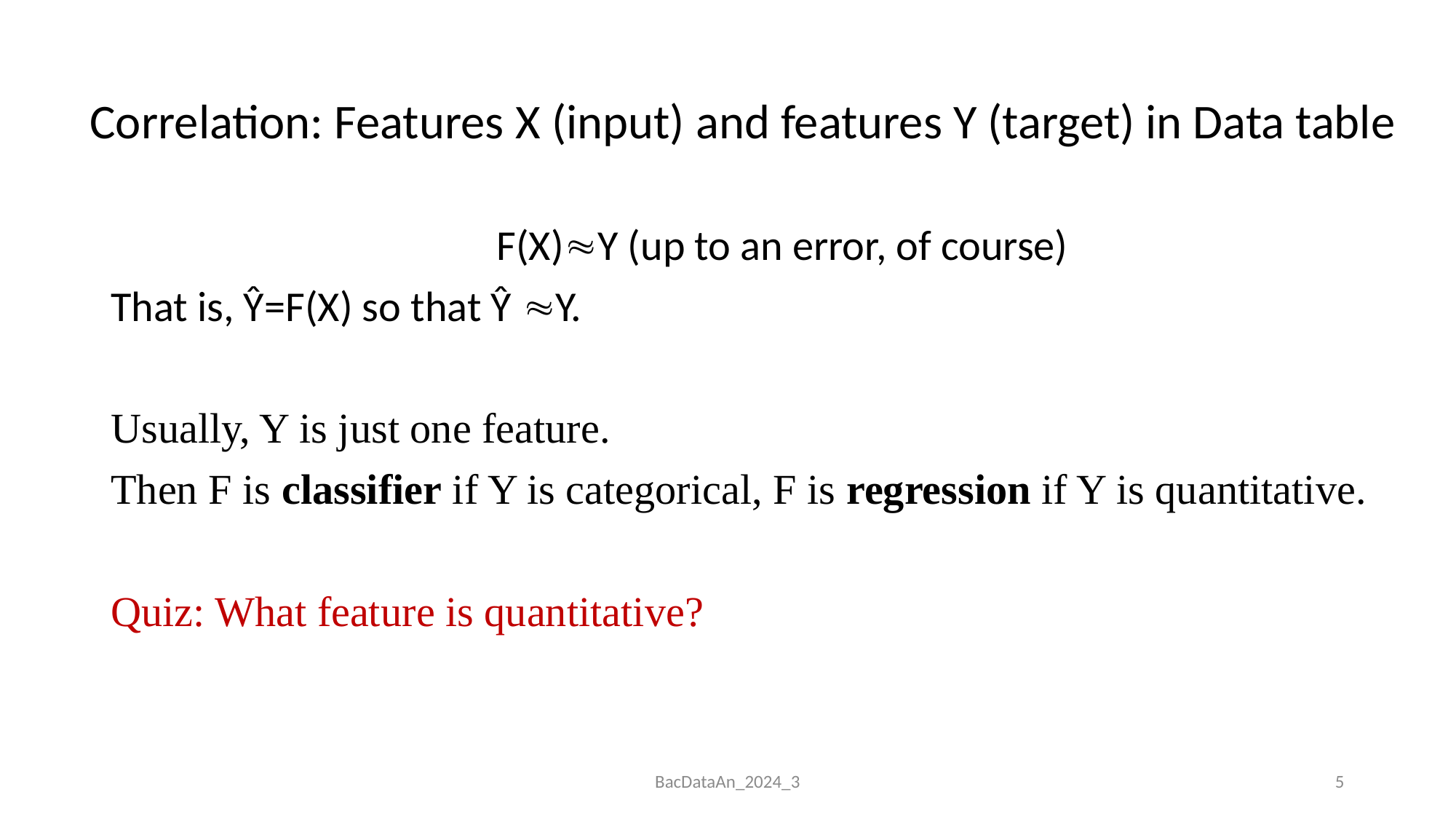

# Correlation: Features X (input) and features Y (target) in Data table
                                        F(X)≈Y (up to an error, of course)
That is, Ŷ=F(X) so that Ŷ ≈Y.

Usually, Y is just one feature.
Then F is classifier if Y is categorical, F is regression if Y is quantitative.

Quiz: What feature is quantitative?

BacDataAn_2024_3
5